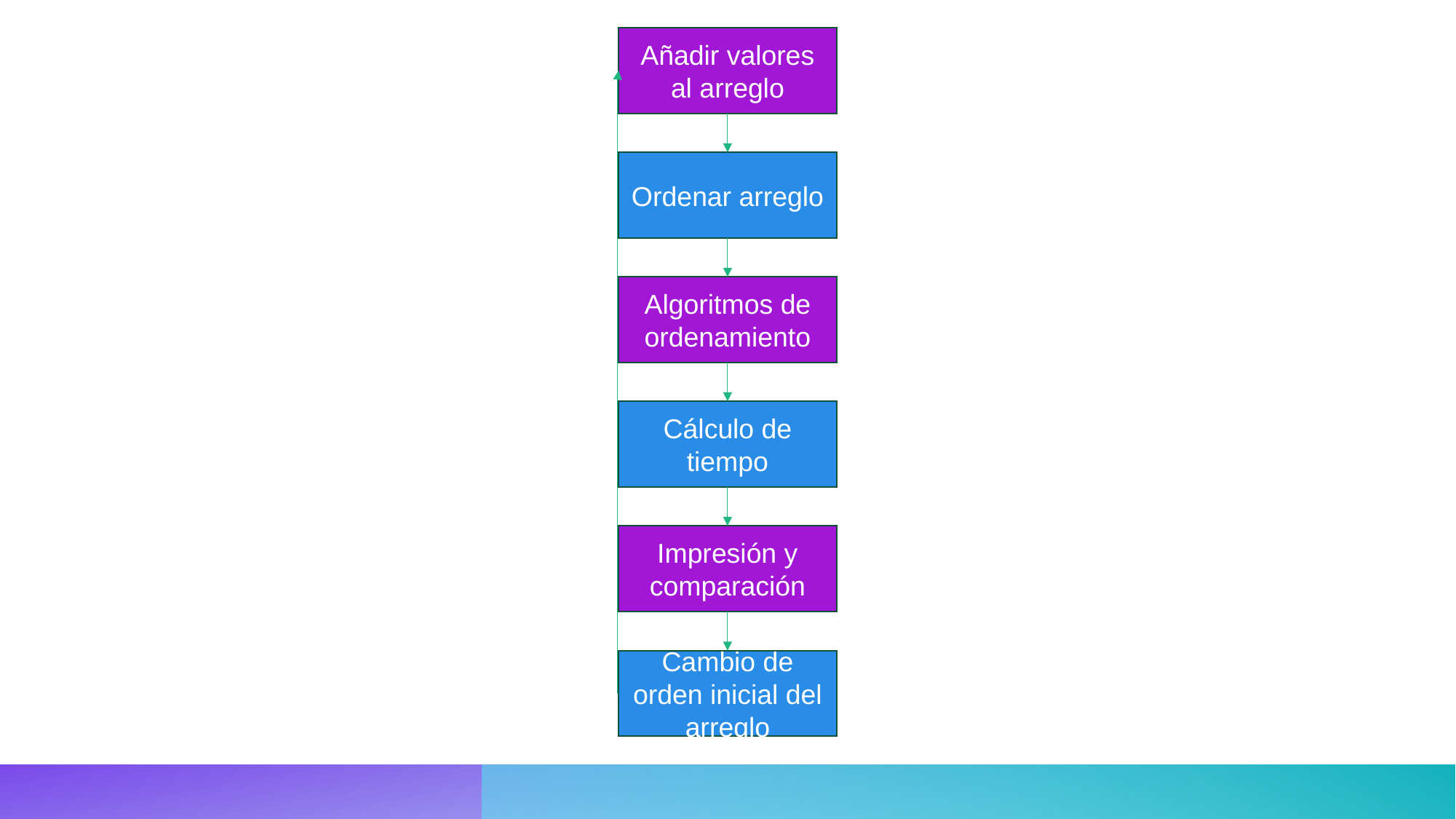

Añadir valores al arreglo
Ordenar arreglo
Algoritmos de ordenamiento
Cálculo de tiempo
Impresión y comparación
Cambio de orden inicial del arreglo